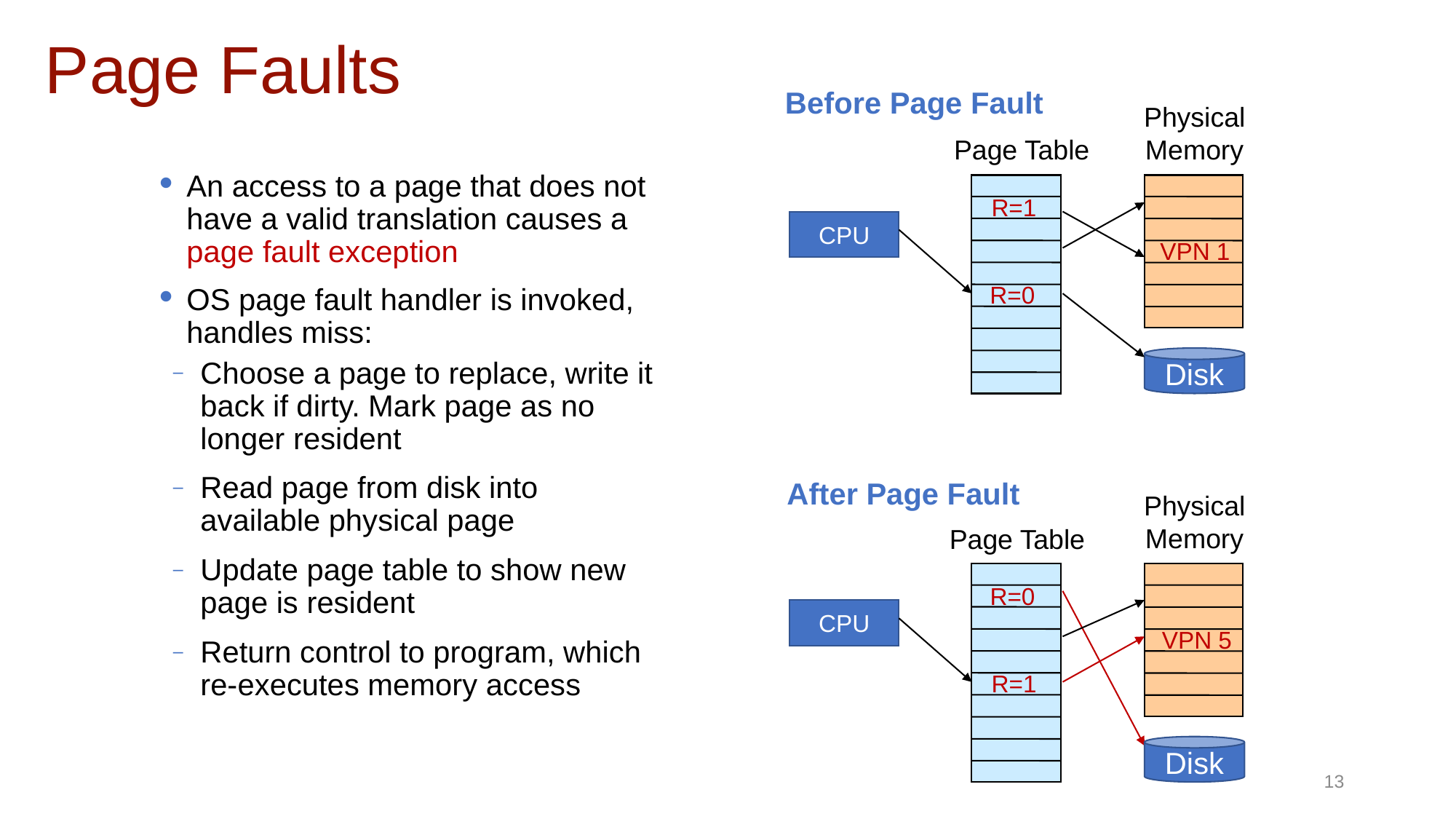

# Page Faults
Before Page Fault
Physical Memory
Page Table

R=1

CPU

VPN 1
R=0

Disk
An access to a page that does not have a valid translation causes a page fault exception
OS page fault handler is invoked, handles miss:
Choose a page to replace, write it back if dirty. Mark page as no longer resident
Read page from disk into available physical page
Update page table to show new page is resident
Return control to program, which re-executes memory access
After Page Fault
Physical Memory
Page Table

R=0
CPU

R=1
Disk

VPN 5

13